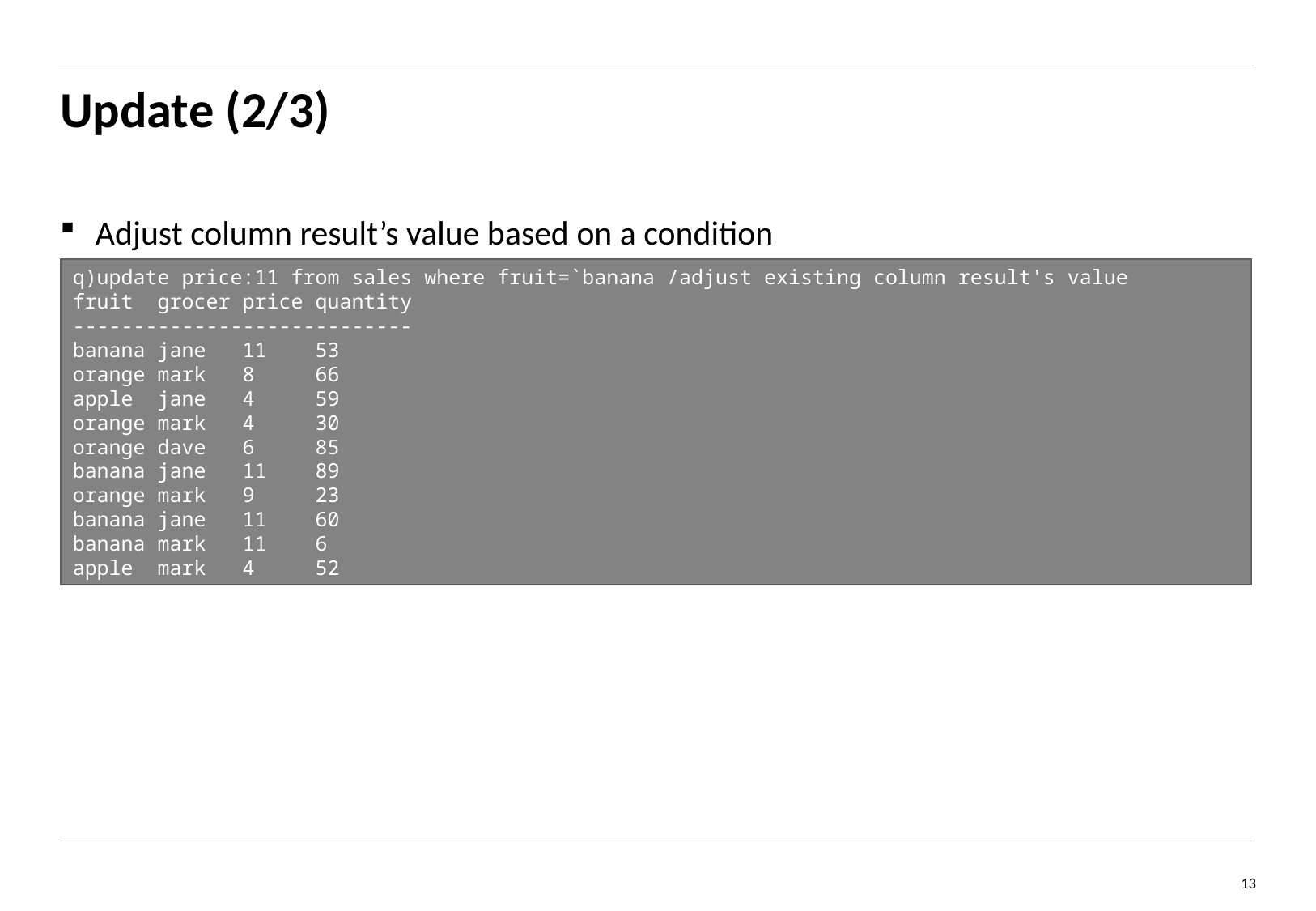

# Update (2/3)
Adjust column result’s value based on a condition

q)update price:11 from sales where fruit=`banana /adjust existing column result's value
fruit  grocer price quantity
----------------------------
banana jane   11    53
orange mark   8     66
apple  jane   4     59
orange mark   4     30
orange dave   6     85
banana jane   11    89
orange mark   9     23
banana jane   11    60
banana mark   11    6
apple  mark   4     52
13